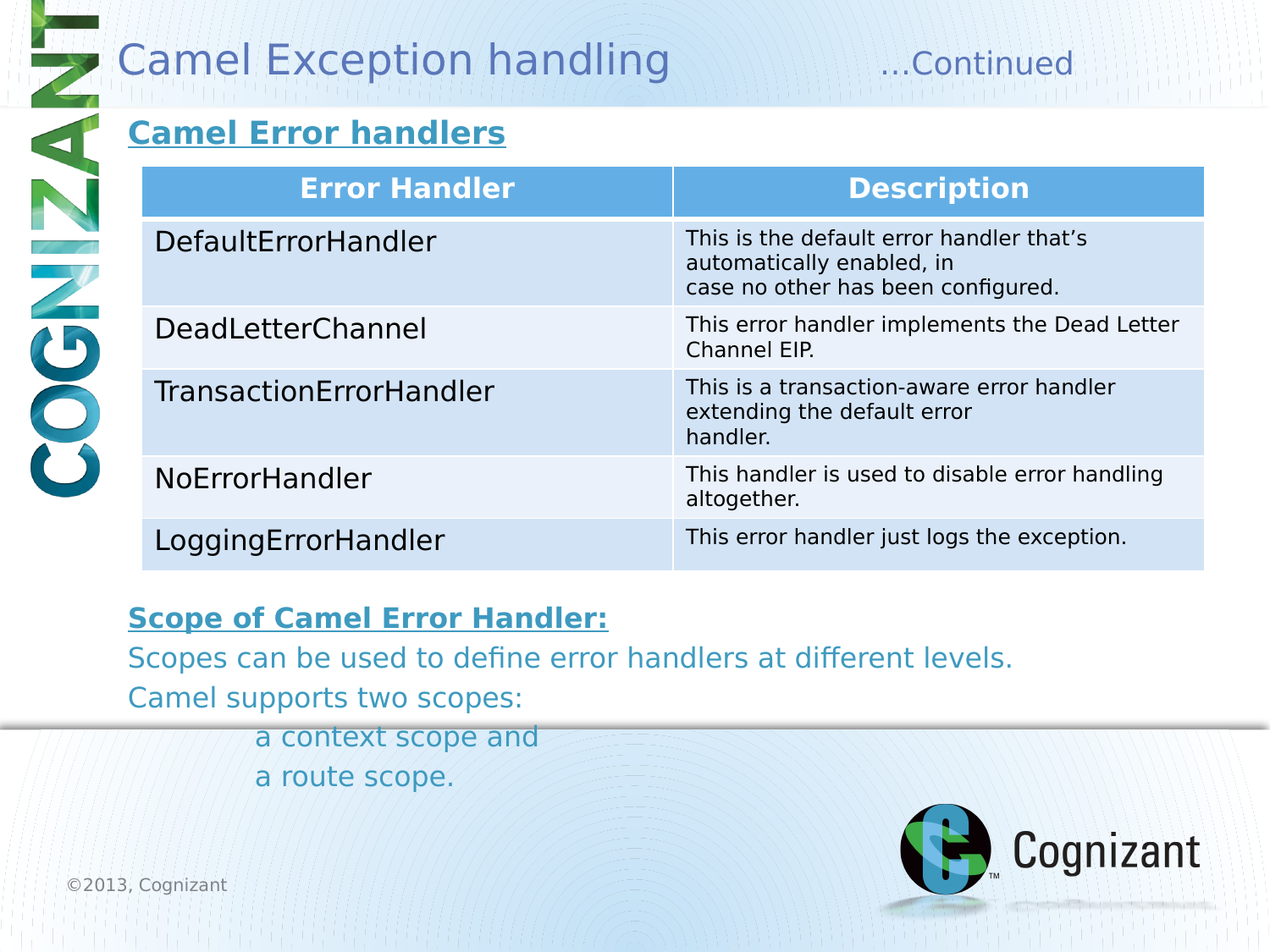

# Camel Exception handling		…Continued
Camel Error handlers

Scope of Camel Error Handler:
Scopes can be used to define error handlers at different levels.
Camel supports two scopes:
	a context scope and
	a route scope.

| Error Handler | Description |
| --- | --- |
| DefaultErrorHandler | This is the default error handler that’s automatically enabled, in case no other has been configured. |
| DeadLetterChannel | This error handler implements the Dead Letter Channel EIP. |
| TransactionErrorHandler | This is a transaction-aware error handler extending the default error handler. |
| NoErrorHandler | This handler is used to disable error handling altogether. |
| LoggingErrorHandler | This error handler just logs the exception. |